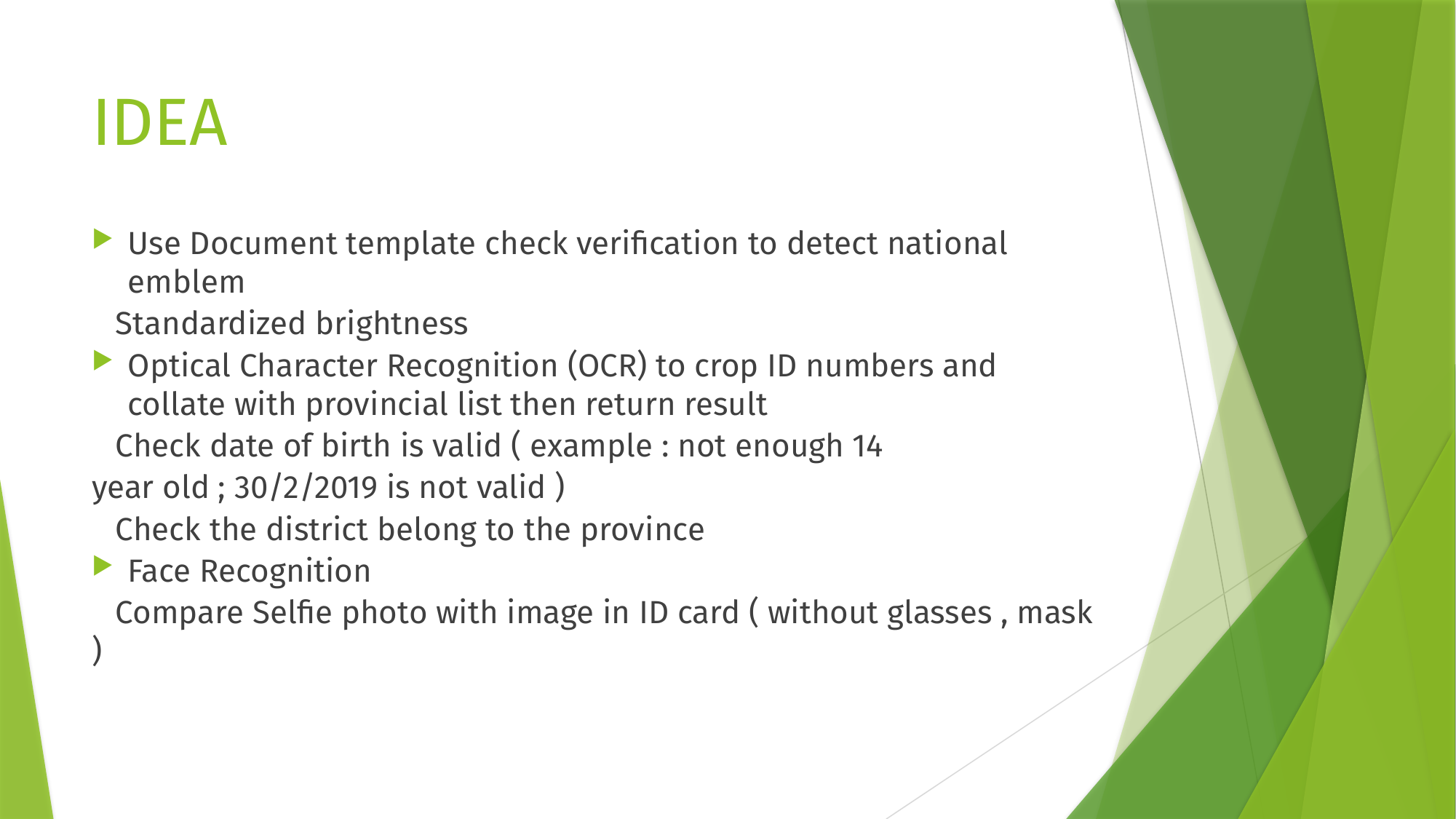

# IDEA
Use Document template check verification to detect national emblem
	Standardized brightness
Optical Character Recognition (OCR) to crop ID numbers and collate with provincial list then return result
	Check date of birth is valid ( example : not enough 14
year old ; 30/2/2019 is not valid )
	Check the district belong to the province
Face Recognition
	Compare Selfie photo with image in ID card ( without glasses , mask )